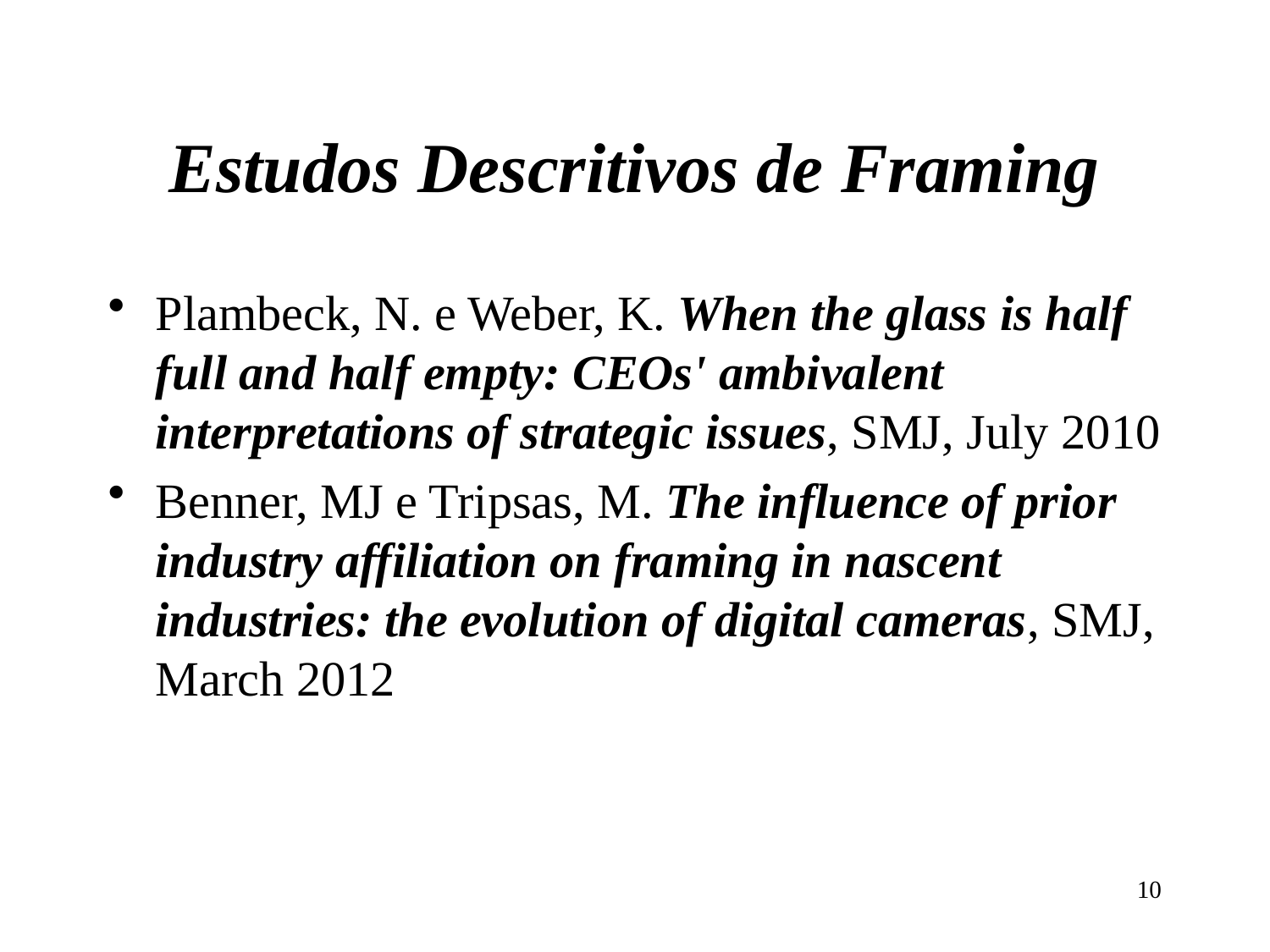

# Estudos Descritivos de Framing
Plambeck, N. e Weber, K. When the glass is half full and half empty: CEOs' ambivalent interpretations of strategic issues, SMJ, July 2010
Benner, MJ e Tripsas, M. The influence of prior industry affiliation on framing in nascent industries: the evolution of digital cameras, SMJ, March 2012

10